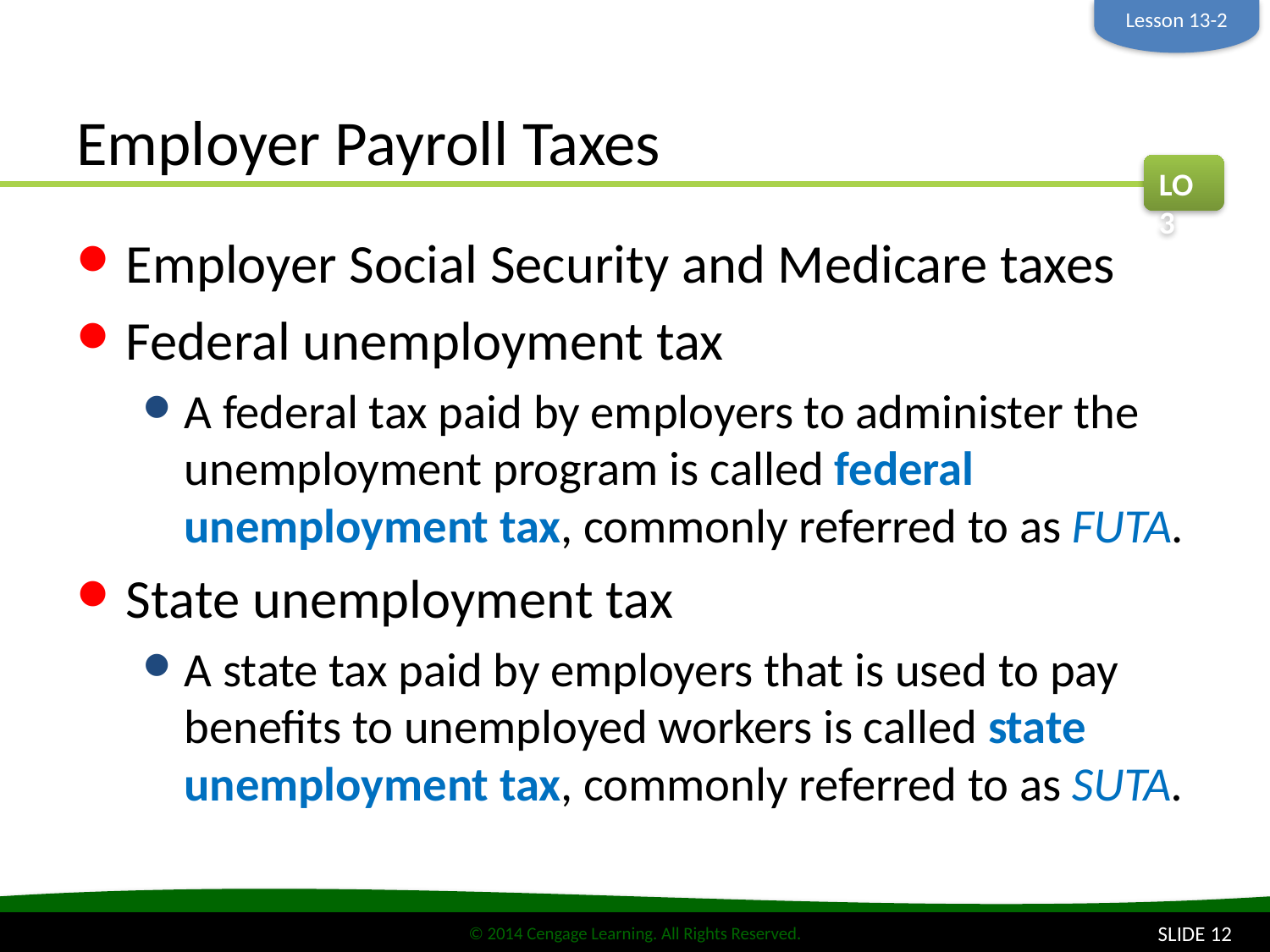

Lesson 13-2

# Employer Payroll Taxes
LO3
Employer Social Security and Medicare taxes
Federal unemployment tax
A federal tax paid by employers to administer the unemployment program is called federal unemployment tax, commonly referred to as FUTA.
State unemployment tax
A state tax paid by employers that is used to pay benefits to unemployed workers is called state unemployment tax, commonly referred to as SUTA.
SLIDE 12